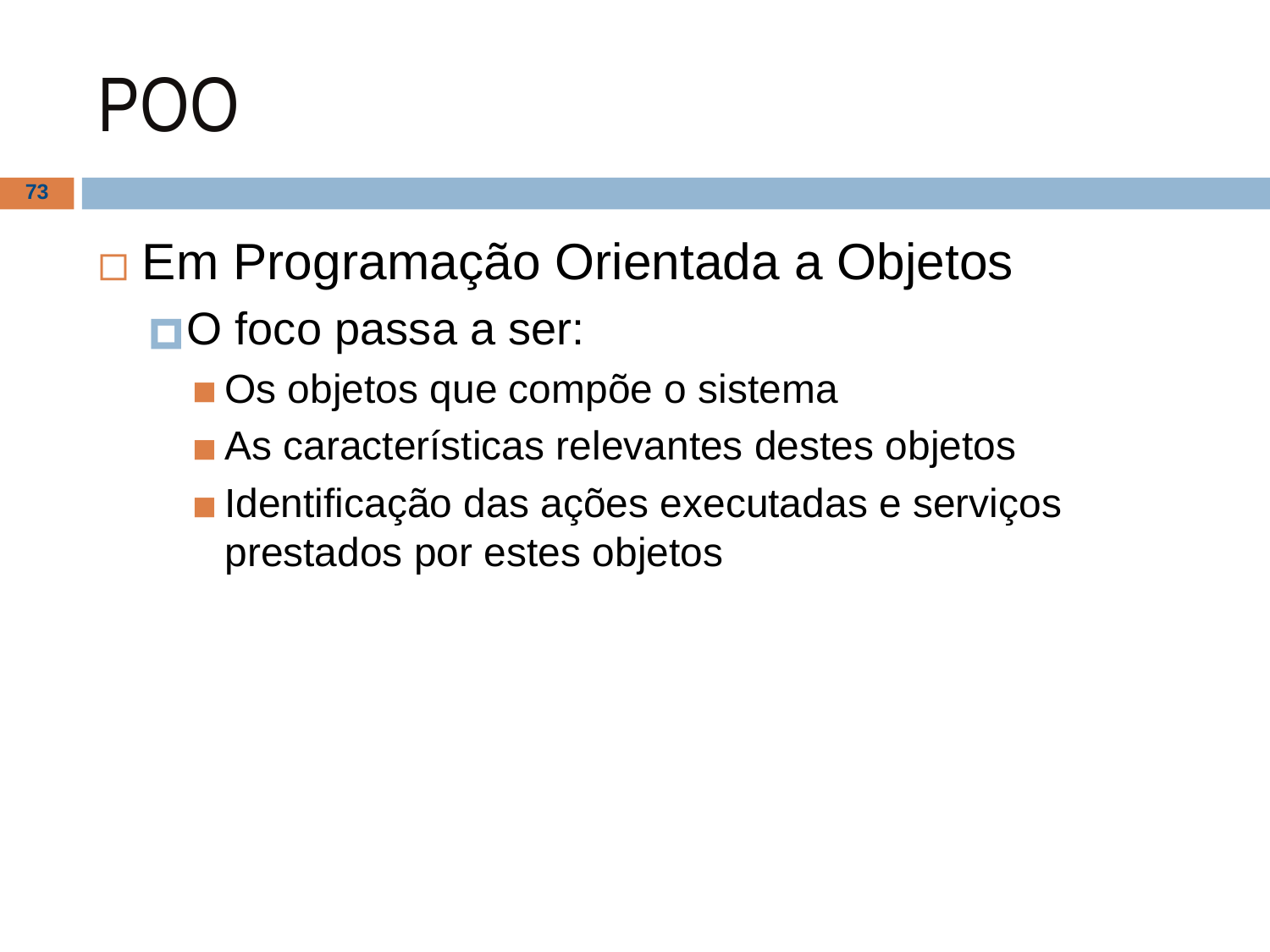

# POO
73
Em Programação Orientada a Objetos
O foco passa a ser:
Os objetos que compõe o sistema
As características relevantes destes objetos
Identificação das ações executadas e serviços prestados por estes objetos